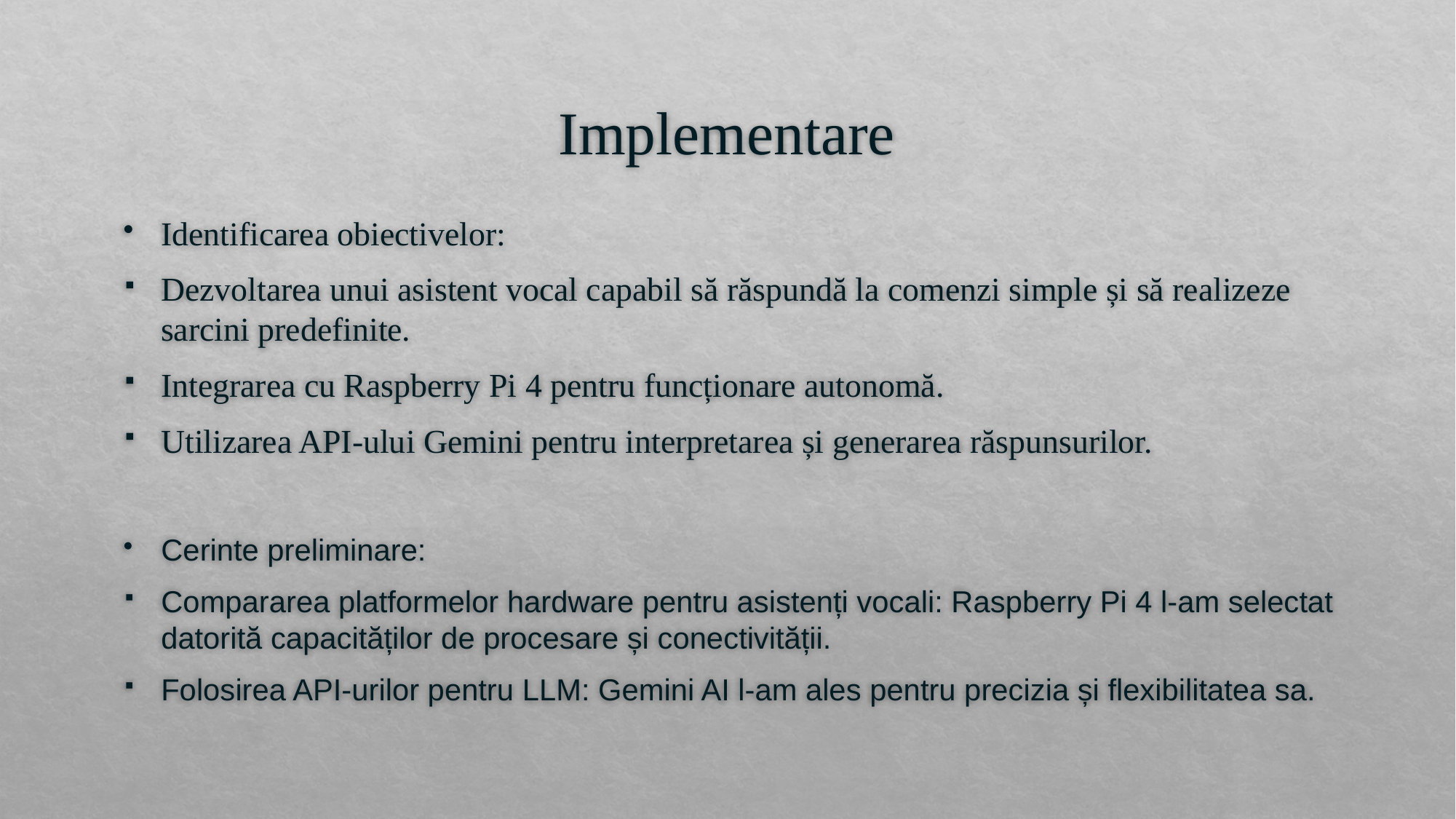

# Implementare
Identificarea obiectivelor:
Dezvoltarea unui asistent vocal capabil să răspundă la comenzi simple și să realizeze sarcini predefinite.
Integrarea cu Raspberry Pi 4 pentru funcționare autonomă.
Utilizarea API-ului Gemini pentru interpretarea și generarea răspunsurilor.

Cerinte preliminare:
Compararea platformelor hardware pentru asistenți vocali: Raspberry Pi 4 l-am selectat datorită capacităților de procesare și conectivității.
Folosirea API-urilor pentru LLM: Gemini AI l-am ales pentru precizia și flexibilitatea sa.